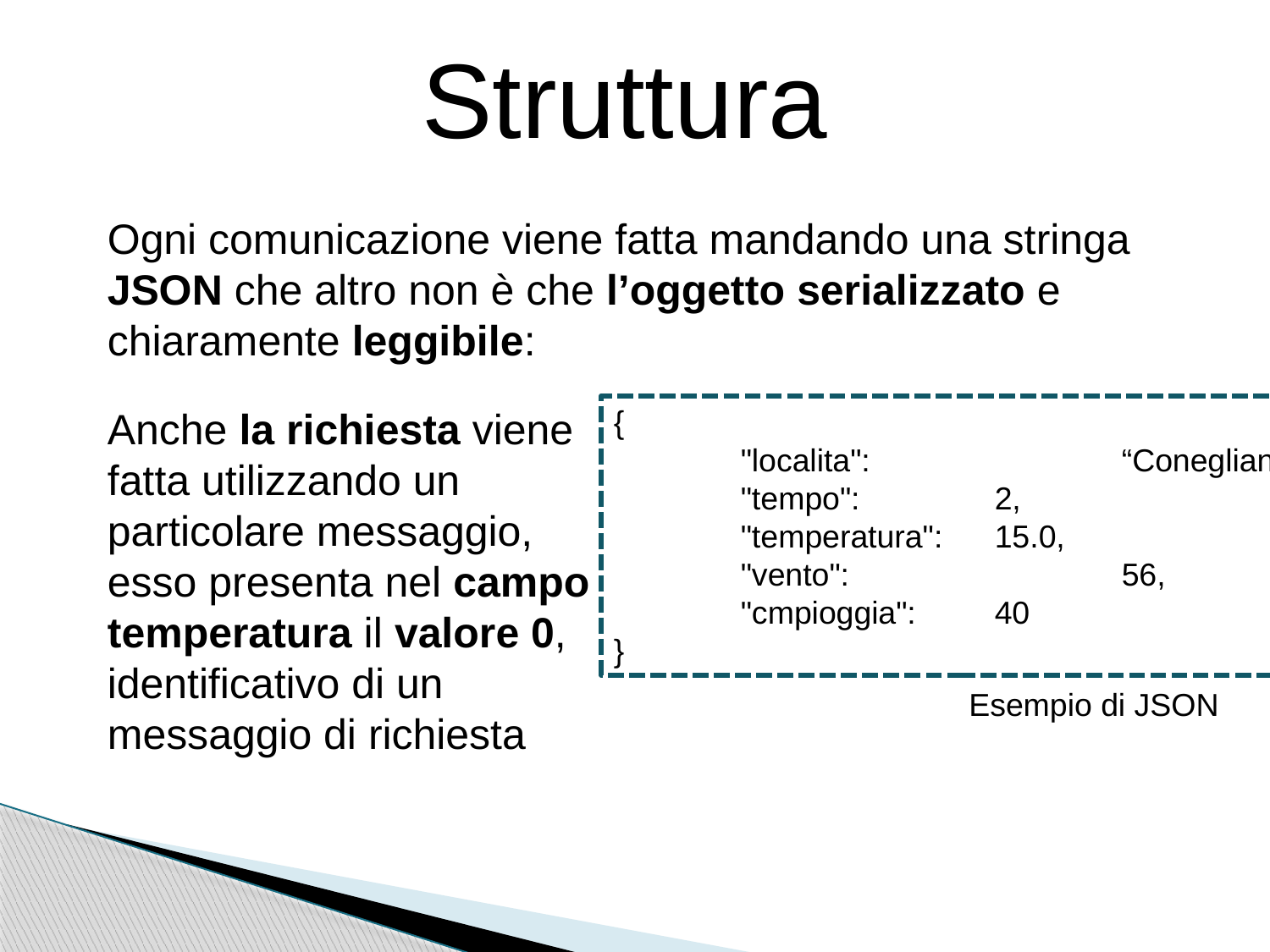

Struttura
Ogni comunicazione viene fatta mandando una stringa JSON che altro non è che l’oggetto serializzato e chiaramente leggibile:
Anche la richiesta viene fatta utilizzando un particolare messaggio, esso presenta nel campo temperatura il valore 0, identificativo di un messaggio di richiesta
{
	"localita":		“Conegliano",
	"tempo":		2,
	"temperatura":	15.0,
	"vento":			56,
	"cmpioggia":	40
}
Esempio di JSON